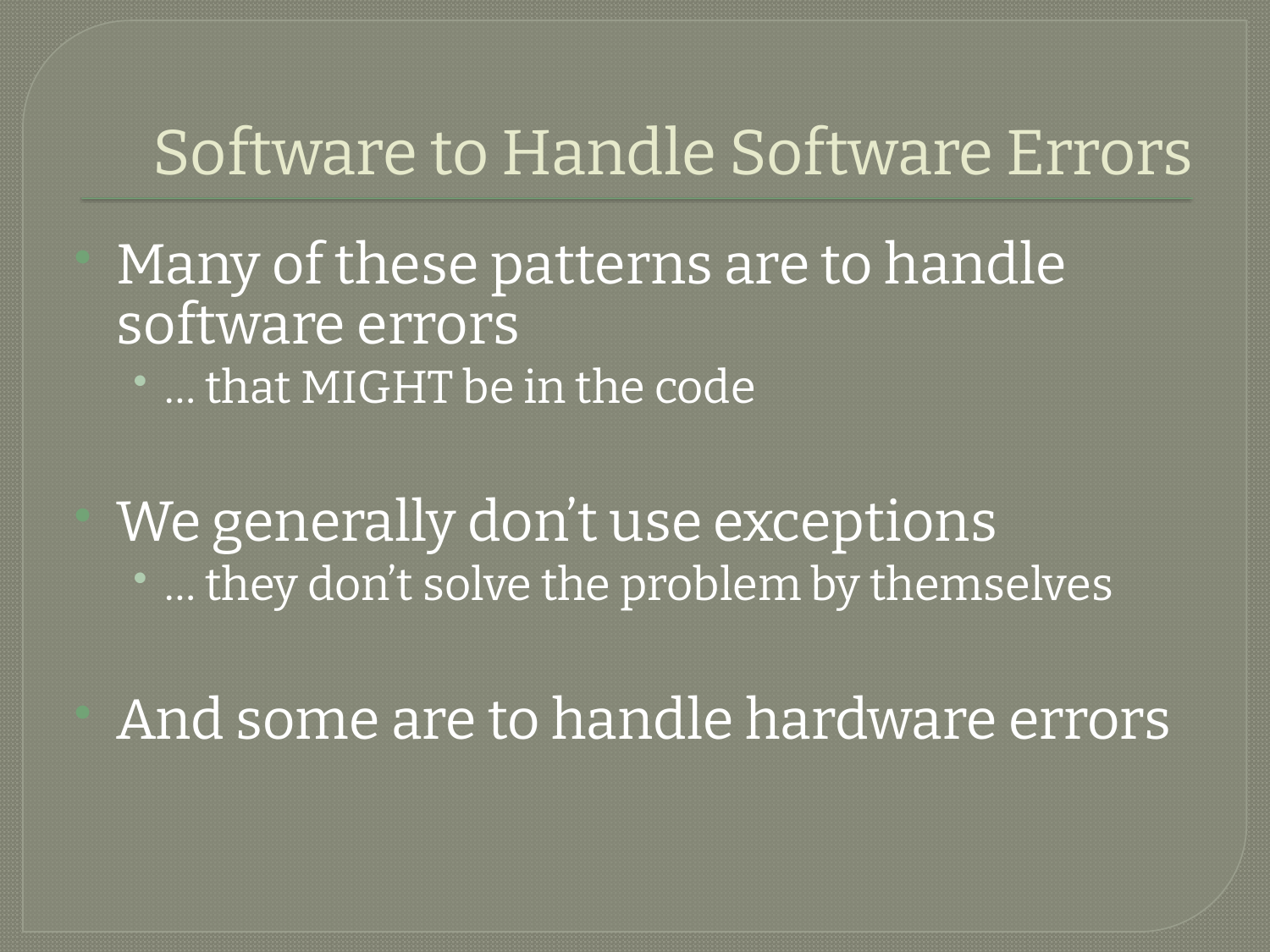

# Software to Handle Software Errors
Many of these patterns are to handle software errors
… that MIGHT be in the code

We generally don’t use exceptions
… they don’t solve the problem by themselves

And some are to handle hardware errors